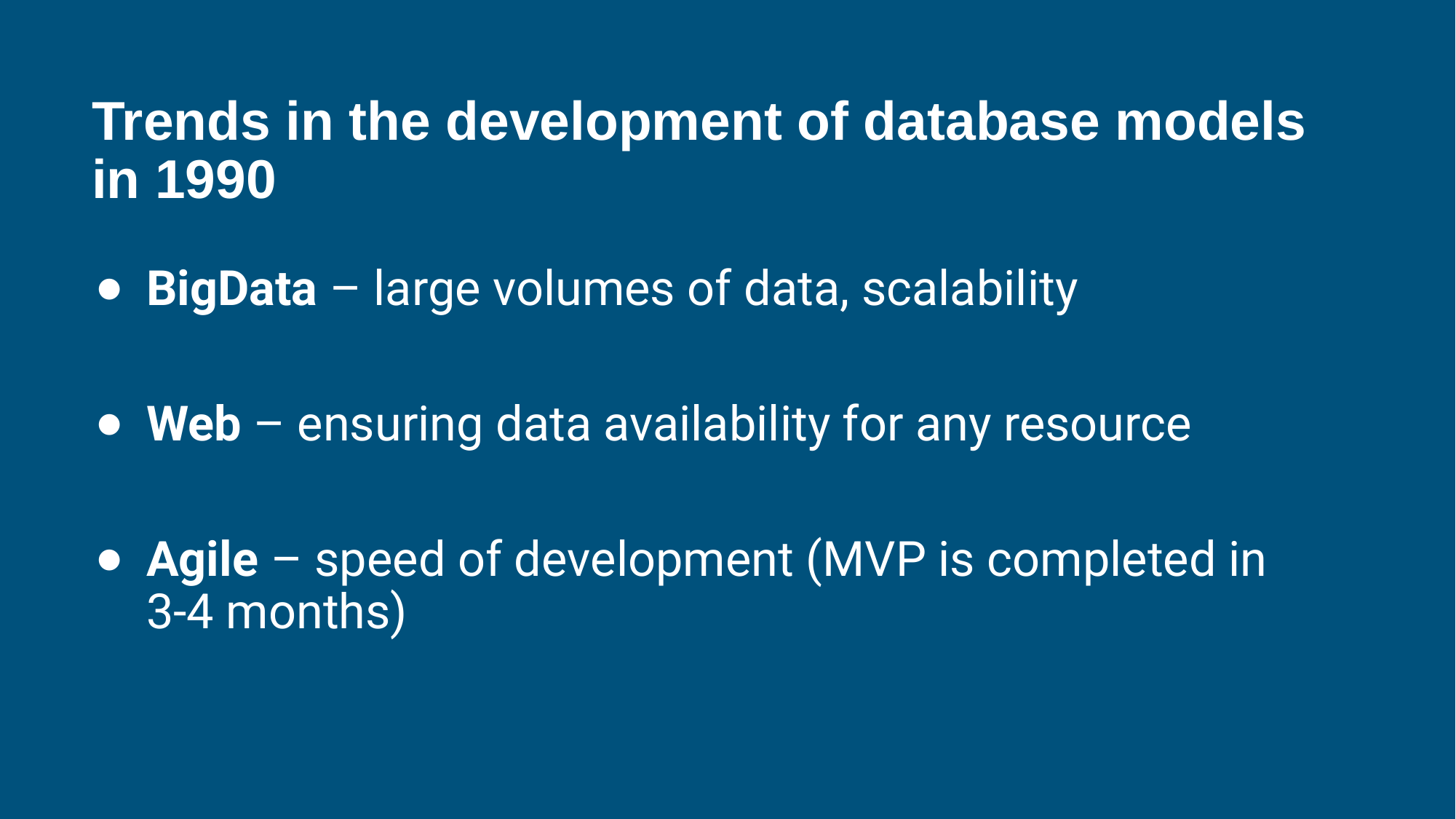

# Trends in the development of database models in 1990
BigData – large volumes of data, scalability

Web – ensuring data availability for any resource

Agile – speed of development (MVP is completed in 3-4 months)